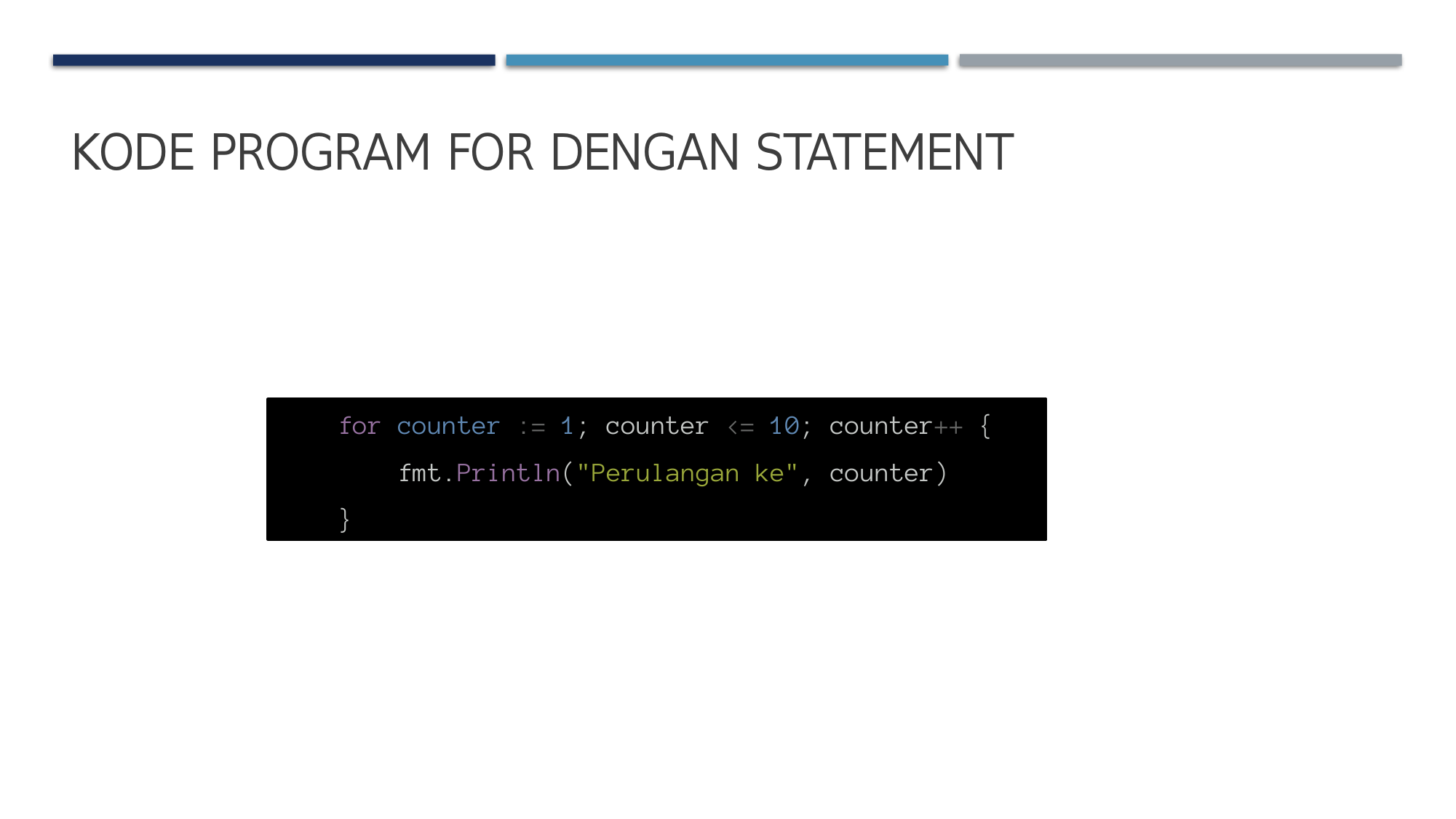

# Kode Program For dengan Statement
    for counter := 1; counter <= 10; counter++ {
        fmt.Println("Perulangan ke", counter)
    }